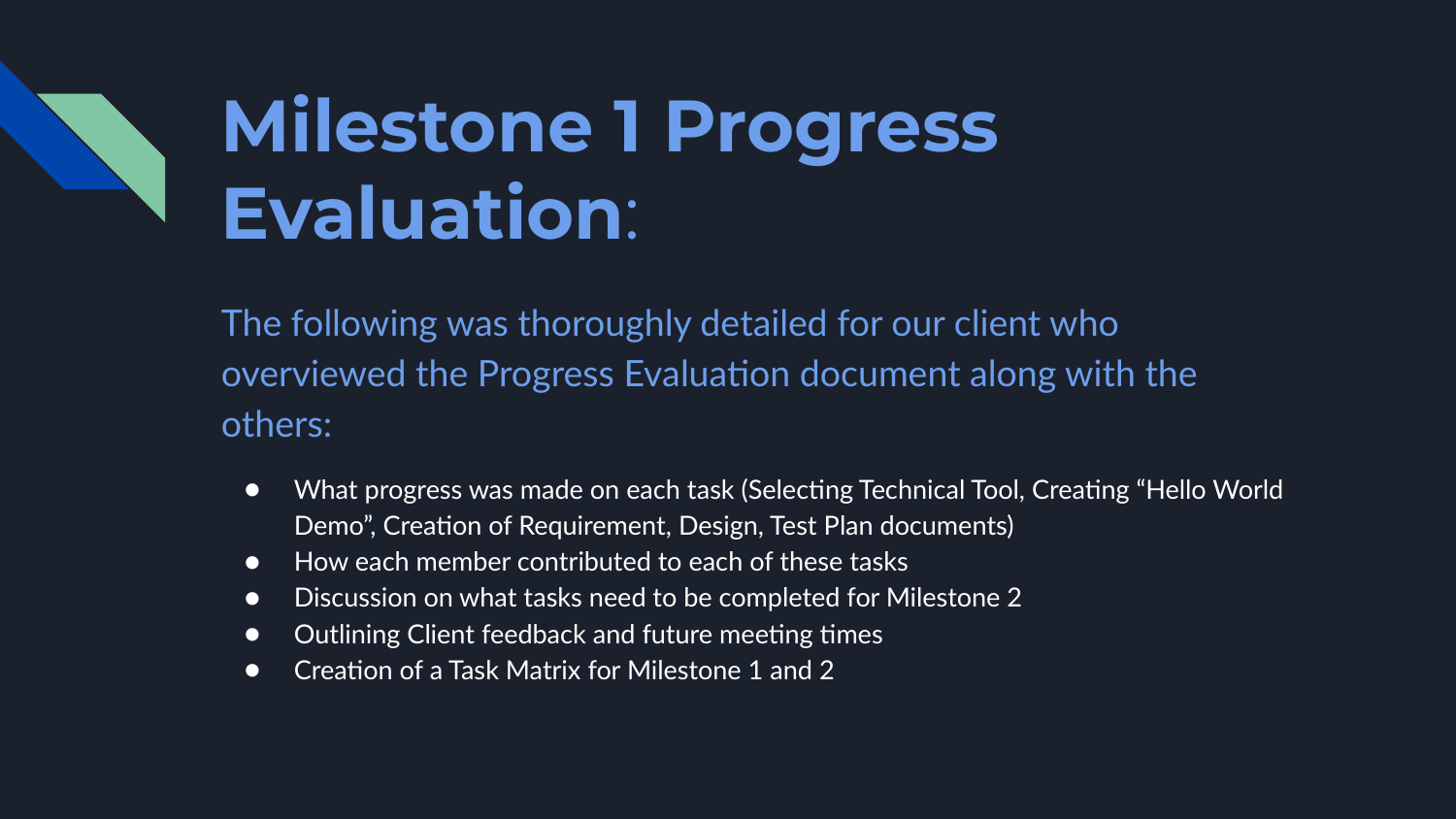

# Milestone 1 Progress Evaluation:
The following was thoroughly detailed for our client who overviewed the Progress Evaluation document along with the others:
What progress was made on each task (Selecting Technical Tool, Creating “Hello World Demo”, Creation of Requirement, Design, Test Plan documents)
How each member contributed to each of these tasks
Discussion on what tasks need to be completed for Milestone 2
Outlining Client feedback and future meeting times
Creation of a Task Matrix for Milestone 1 and 2